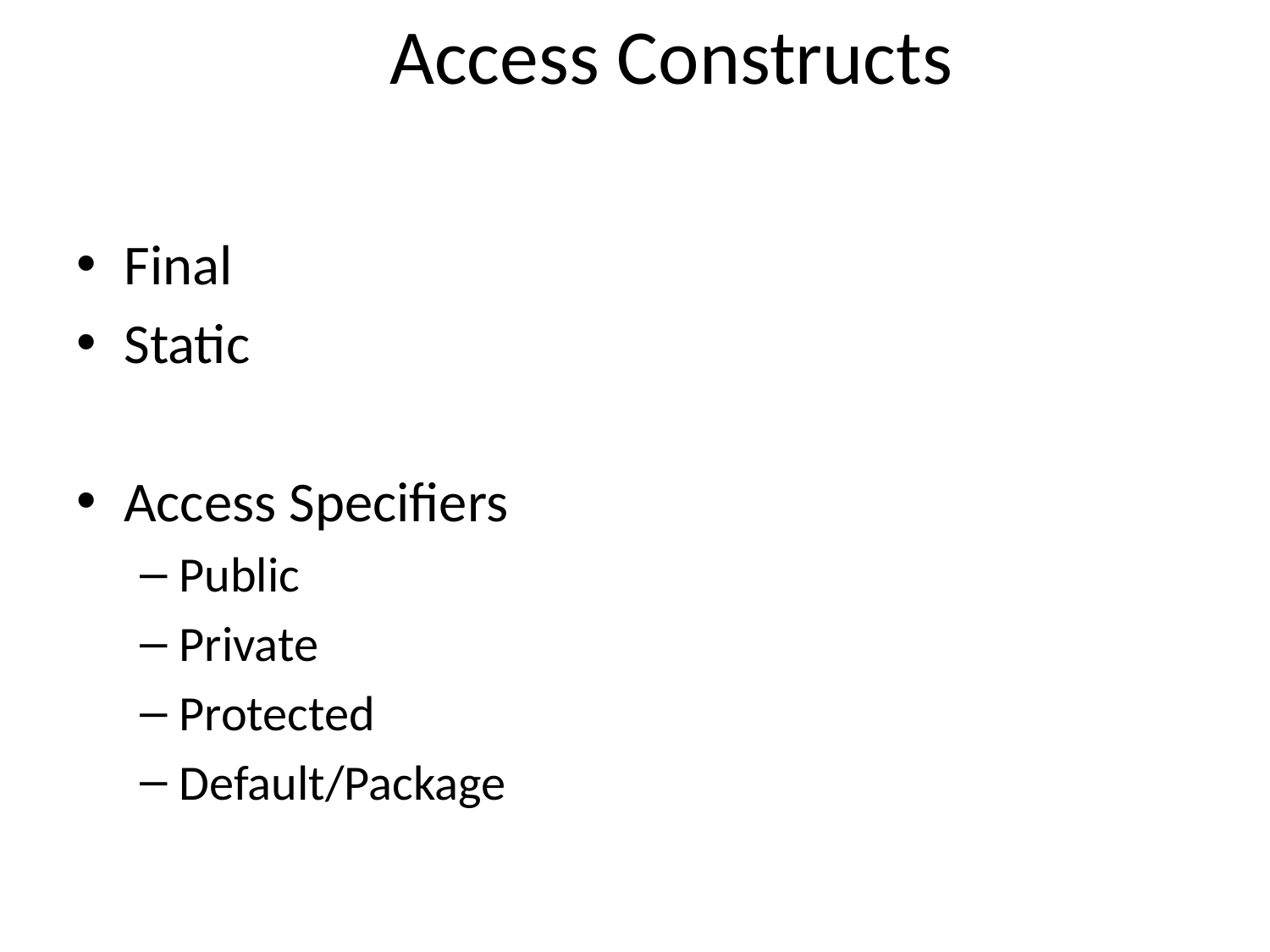

# Access Constructs
Final
Static

Access Specifiers
Public
Private
Protected
Default/Package